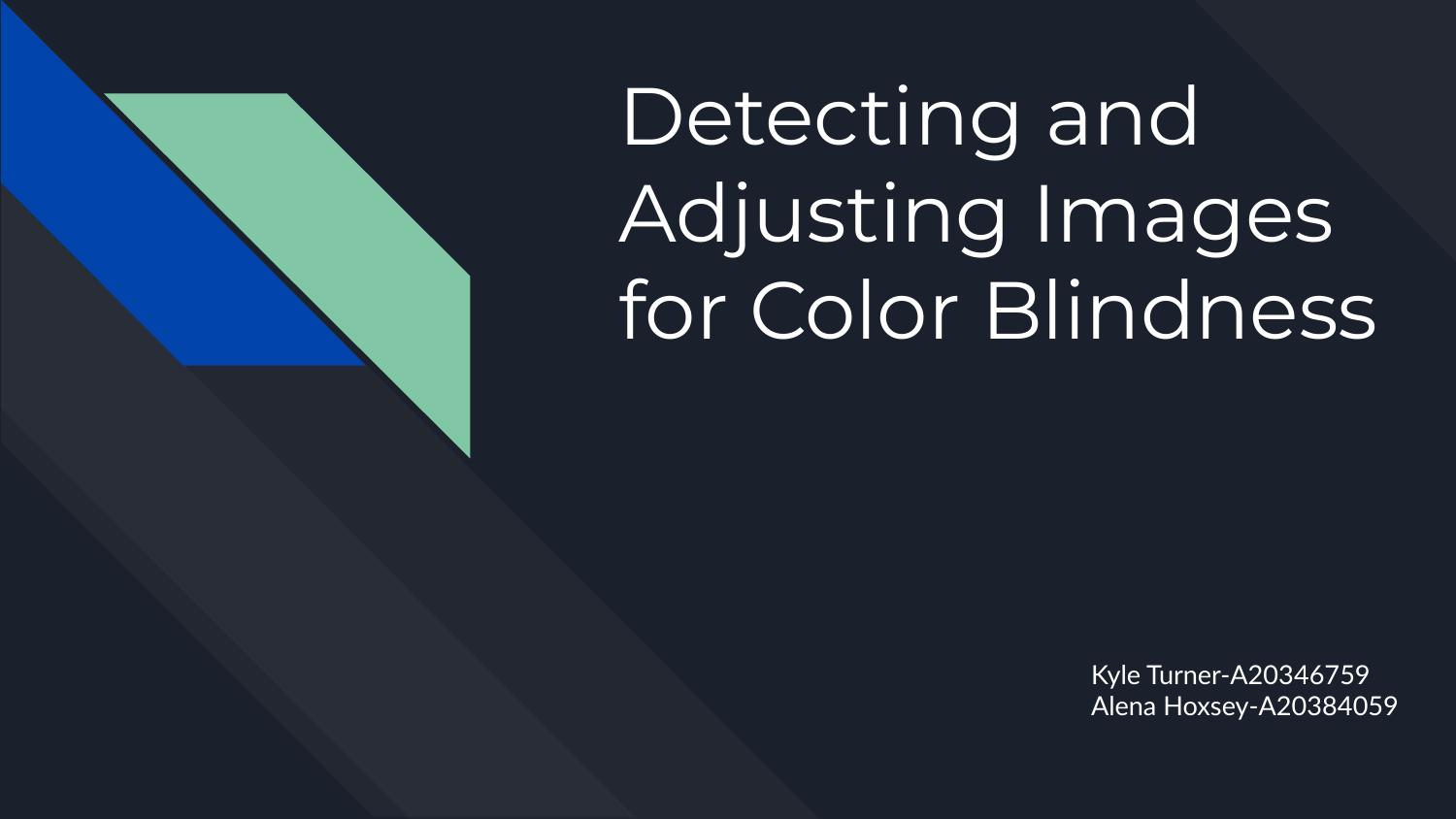

# Detecting and Adjusting Images for Color Blindness
Kyle Turner-A20346759
Alena Hoxsey-A20384059